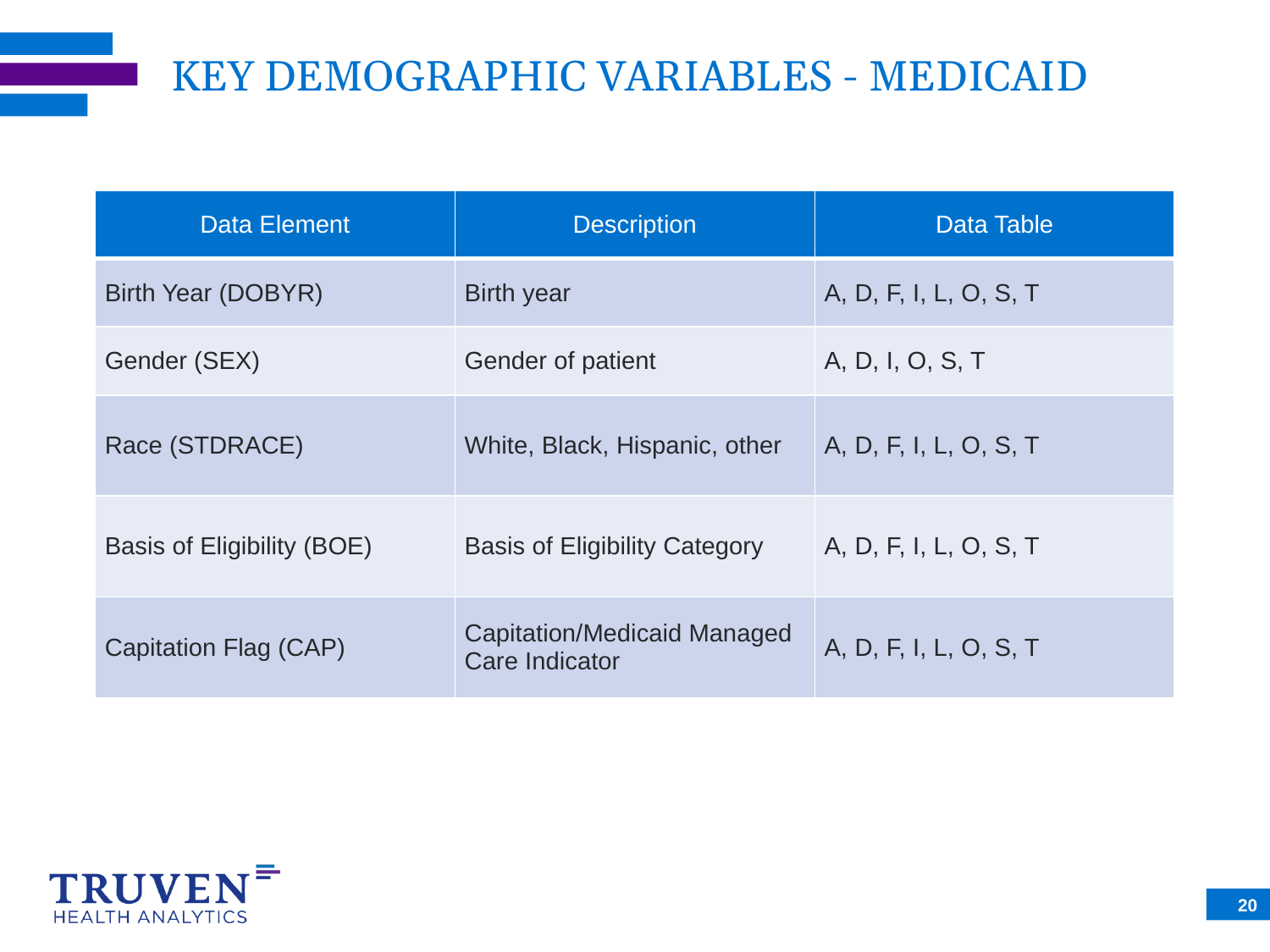

# KEY DEMOGRAPHIC VARIABLES - MEDICAID
| Data Element | Description | Data Table |
| --- | --- | --- |
| Birth Year (DOBYR) | Birth year | A, D, F, I, L, O, S, T |
| Gender (SEX) | Gender of patient | A, D, I, O, S, T |
| Race (STDRACE) | White, Black, Hispanic, other | A, D, F, I, L, O, S, T |
| Basis of Eligibility (BOE) | Basis of Eligibility Category | A, D, F, I, L, O, S, T |
| Capitation Flag (CAP) | Capitation/Medicaid Managed Care Indicator | A, D, F, I, L, O, S, T |
20